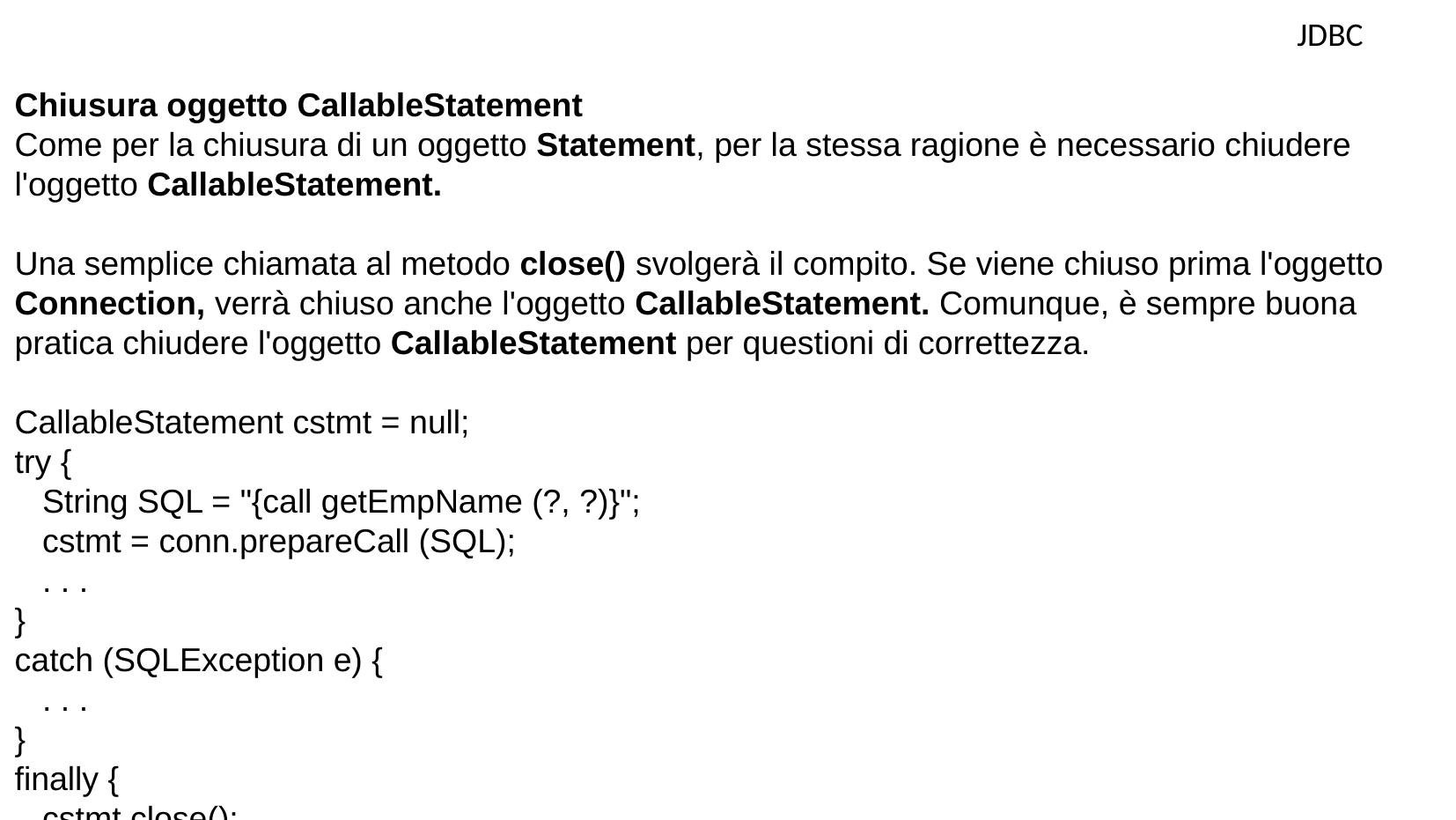

JDBC
Chiusura oggetto CallableStatement
Come per la chiusura di un oggetto Statement, per la stessa ragione è necessario chiudere l'oggetto CallableStatement.

Una semplice chiamata al metodo close() svolgerà il compito. Se viene chiuso prima l'oggetto Connection, verrà chiuso anche l'oggetto CallableStatement. Comunque, è sempre buona pratica chiudere l'oggetto CallableStatement per questioni di correttezza.

CallableStatement cstmt = null;
try {
   String SQL = "{call getEmpName (?, ?)}";
   cstmt = conn.prepareCall (SQL);
   . . .
}
catch (SQLException e) {
   . . .
}
finally {
   cstmt.close();
}

Per una migliore comprensione si suggerisce lo studio del codice di esempio JDBC_CallableStatement_example.java.